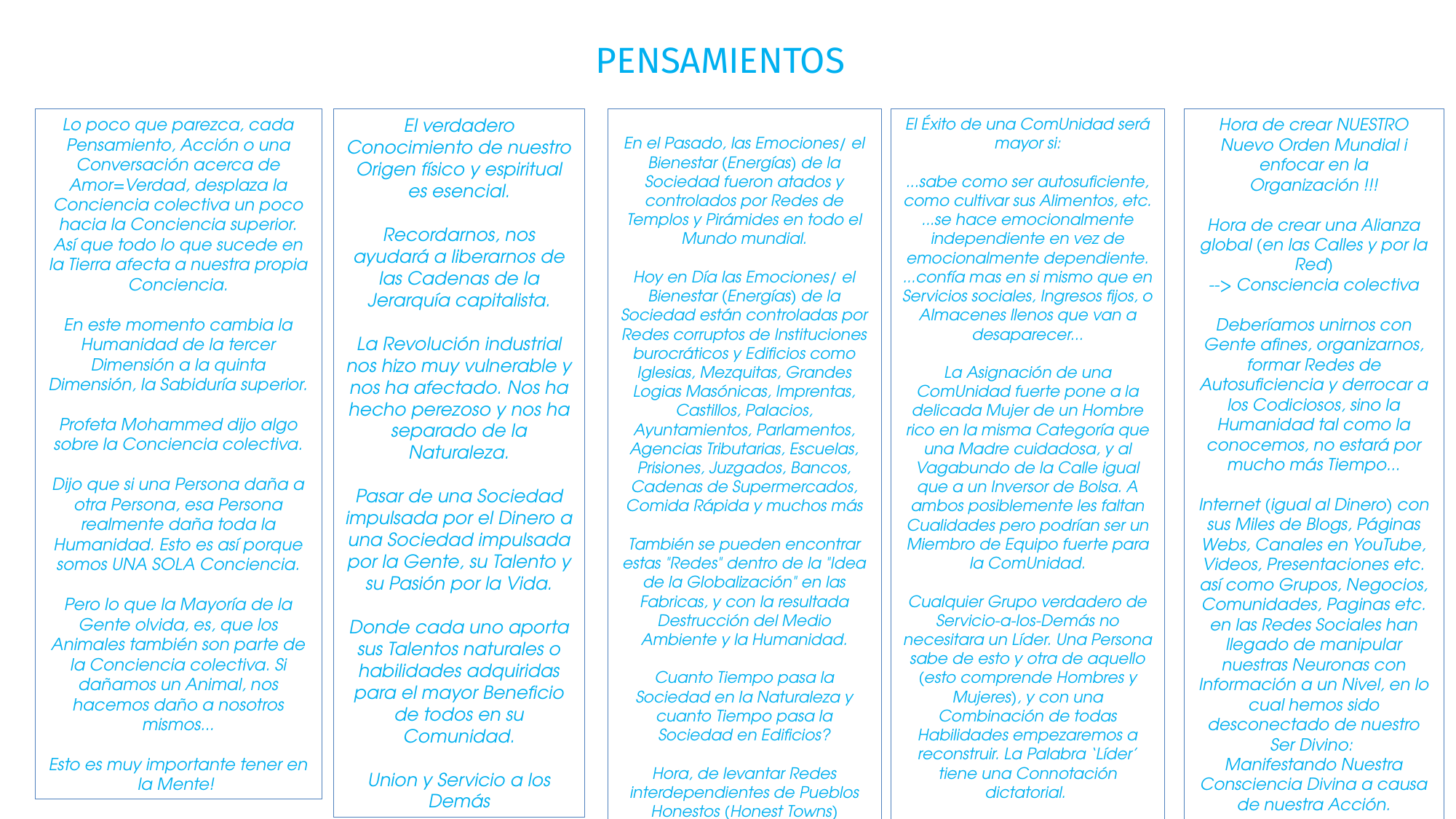

PENSAMIENTOS
Hora de crear NUESTRO Nuevo Orden Mundial i enfocar en la Organización !!!

Hora de crear una Alianza global (en las Calles y por la Red)
--> Consciencia colectiva

Deberíamos unirnos con Gente afines, organizarnos, formar Redes de Autosuficiencia y derrocar a los Codiciosos, sino la Humanidad tal como la conocemos, no estará por mucho más Tiempo...

Internet (igual al Dinero) con sus Miles de Blogs, Páginas Webs, Canales en YouTube, Videos, Presentaciones etc. así como Grupos, Negocios, Comunidades, Paginas etc. en las Redes Sociales han llegado de manipular nuestras Neuronas con Información a un Nivel, en lo cual hemos sido desconectado de nuestro Ser Divino:
Manifestando Nuestra Consciencia Divina a causa de nuestra Acción.
Lo poco que parezca, cada Pensamiento, Acción o una Conversación acerca de Amor=Verdad, desplaza la Conciencia colectiva un poco hacia la Conciencia superior. Así que todo lo que sucede en la Tierra afecta a nuestra propia Conciencia.

En este momento cambia la Humanidad de la tercer Dimensión a la quinta Dimensión, la Sabiduría superior.

Profeta Mohammed dijo algo sobre la Conciencia colectiva.

Dijo que si una Persona daña a otra Persona, esa Persona realmente daña toda la Humanidad. Esto es así porque somos UNA SOLA Conciencia.

Pero lo que la Mayoría de la Gente olvida, es, que los Animales también son parte de la Conciencia colectiva. Si dañamos un Animal, nos hacemos daño a nosotros mismos...

Esto es muy importante tener en la Mente!
El verdadero Conocimiento de nuestro Origen físico y espiritual es esencial.

Recordarnos, nos ayudará a liberarnos de las Cadenas de la Jerarquía capitalista.

La Revolución industrial nos hizo muy vulnerable y nos ha afectado. Nos ha hecho perezoso y nos ha separado de la Naturaleza.

Pasar de una Sociedad impulsada por el Dinero a una Sociedad impulsada por la Gente, su Talento y su Pasión por la Vida.

Donde cada uno aporta sus Talentos naturales o habilidades adquiridas para el mayor Beneficio de todos en su Comunidad.

Union y Servicio a los Demás

En el Pasado, las Emociones/ el Bienestar (Energías) de la Sociedad fueron atados y controlados por Redes de Templos y Pirámides en todo el Mundo mundial.

Hoy en Día las Emociones/ el Bienestar (Energías) de la Sociedad están controladas por Redes corruptos de Instituciones burocráticos y Edificios como Iglesias, Mezquitas, Grandes Logias Masónicas, Imprentas, Castillos, Palacios, Ayuntamientos, Parlamentos, Agencias Tributarias, Escuelas, Prisiones, Juzgados, Bancos, Cadenas de Supermercados, Comida Rápida y muchos más

También se pueden encontrar estas "Redes" dentro de la "Idea de la Globalización" en las Fabricas, y con la resultada Destrucción del Medio Ambiente y la Humanidad.

Cuanto Tiempo pasa la Sociedad en la Naturaleza y cuanto Tiempo pasa la Sociedad en Edificios?

Hora, de levantar Redes interdependientes de Pueblos Honestos (Honest Towns)
El Éxito de una ComUnidad será mayor si:

...sabe como ser autosuficiente, como cultivar sus Alimentos, etc.
...se hace emocionalmente independiente en vez de emocionalmente dependiente.
...confía mas en si mismo que en Servicios sociales, Ingresos fijos, o Almacenes llenos que van a desaparecer...

La Asignación de una ComUnidad fuerte pone a la delicada Mujer de un Hombre rico en la misma Categoría que una Madre cuidadosa, y al Vagabundo de la Calle igual que a un Inversor de Bolsa. A ambos posiblemente les faltan Cualidades pero podrían ser un Miembro de Equipo fuerte para la ComUnidad.

Cualquier Grupo verdadero de Servicio-a-los-Demás no necesitara un Líder. Una Persona sabe de esto y otra de aquello (esto comprende Hombres y Mujeres), y con una Combinación de todas Habilidades empezaremos a reconstruir. La Palabra ‘Líder’ tiene una Connotación dictatorial.

Y si uno es un verdadero Líder, liderara dando buen Ejemplo.